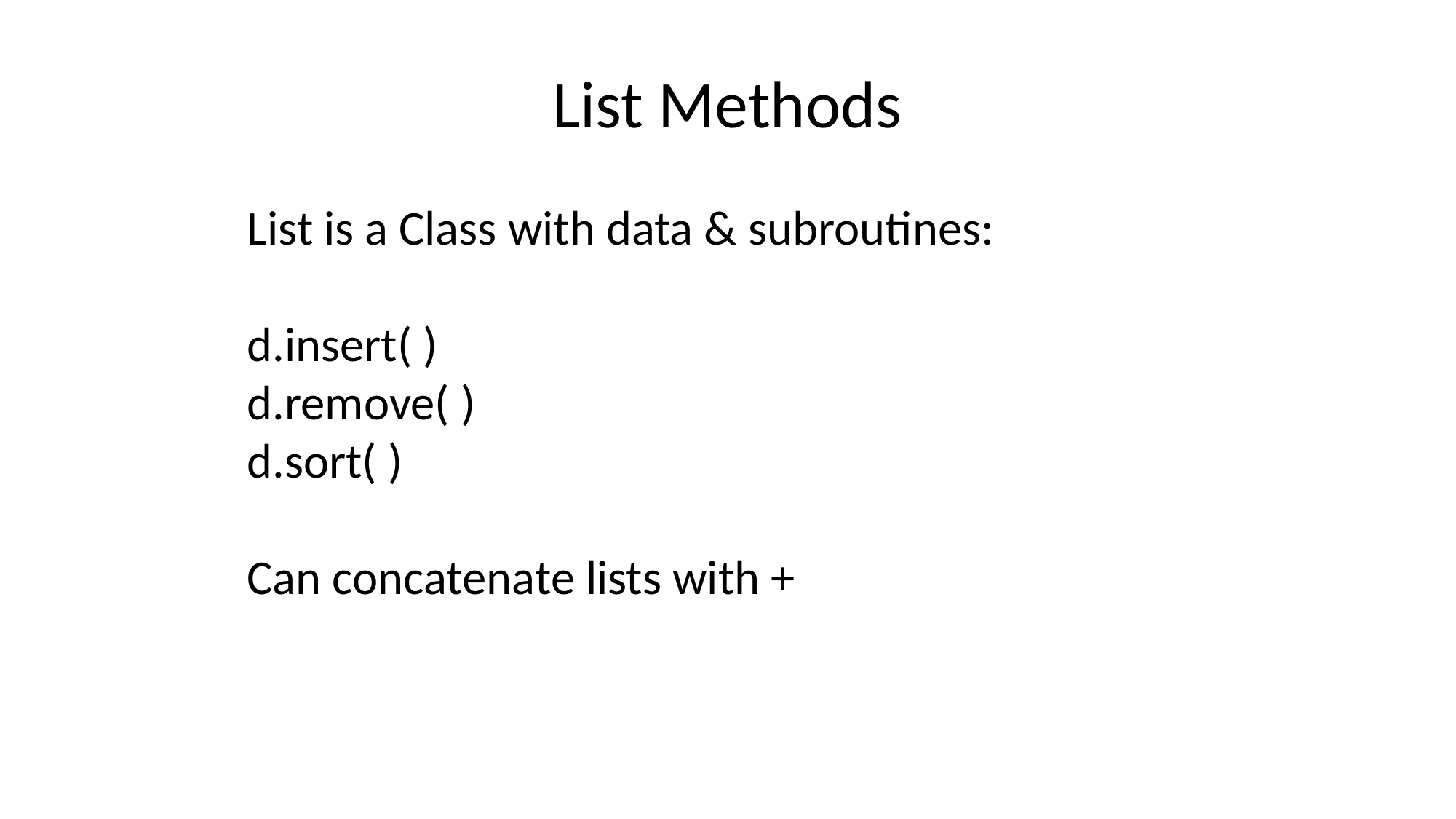

List Methods
List is a Class with data & subroutines:

d.insert( )
d.remove( )
d.sort( )

Can concatenate lists with +